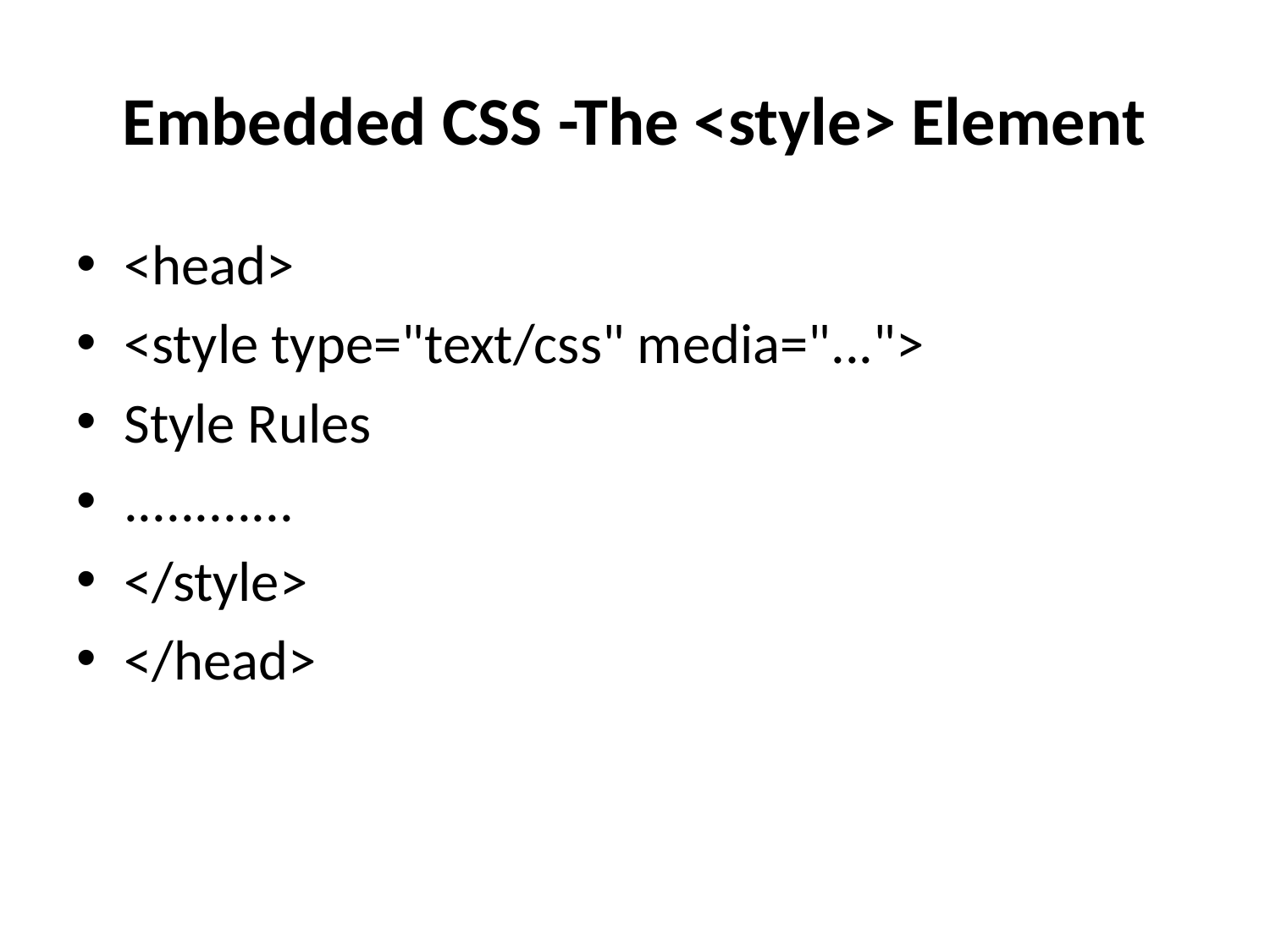

# Embedded CSS -The <style> Element
<head>
<style type="text/css" media="...">
Style Rules
............
</style>
</head>